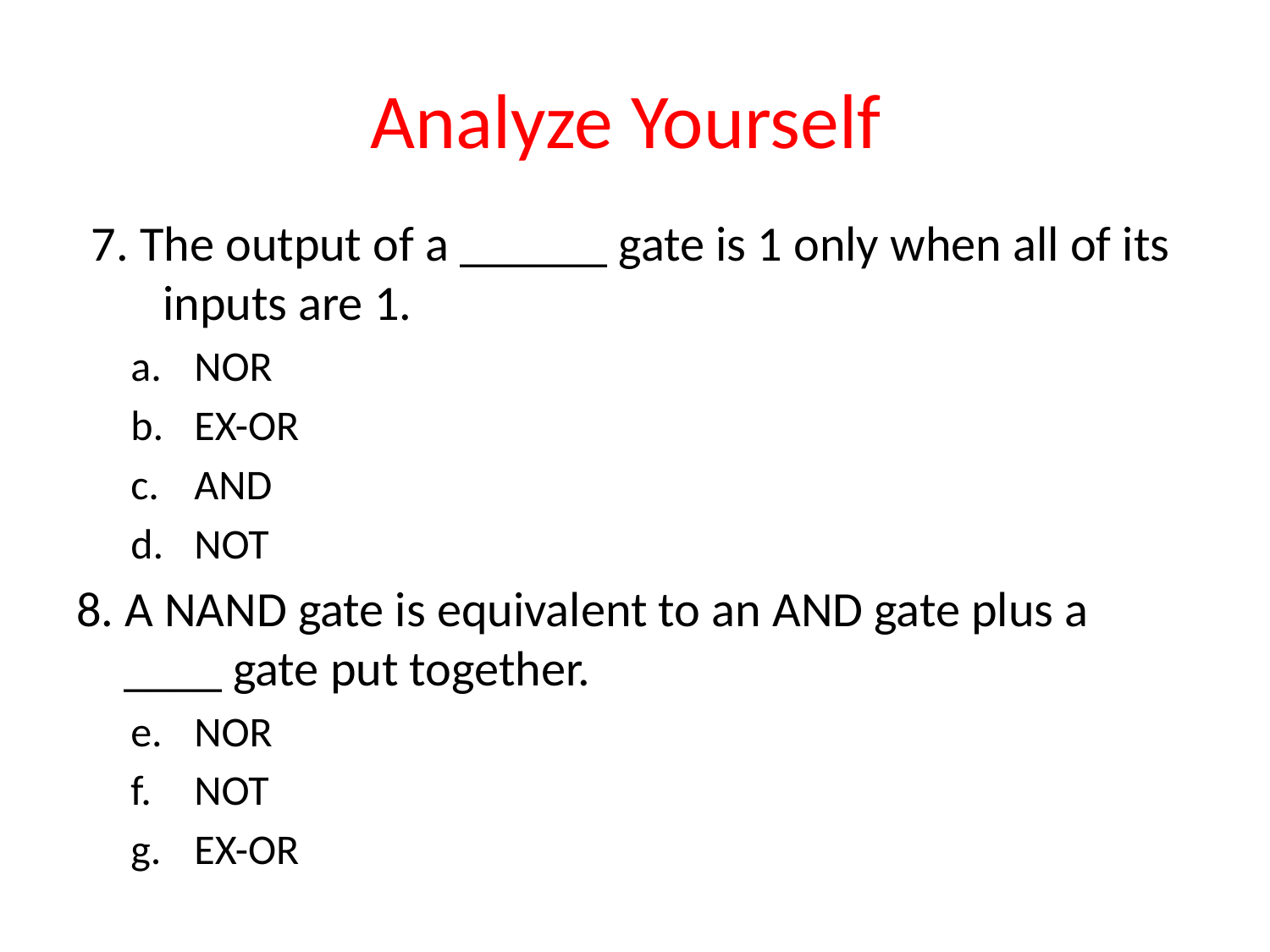

# Analyze Yourself
7. The output of a ______ gate is 1 only when all of its inputs are 1.
NOR
EX-OR
AND
NOT
8. A NAND gate is equivalent to an AND gate plus a ____ gate put together.
NOR
NOT
EX-OR